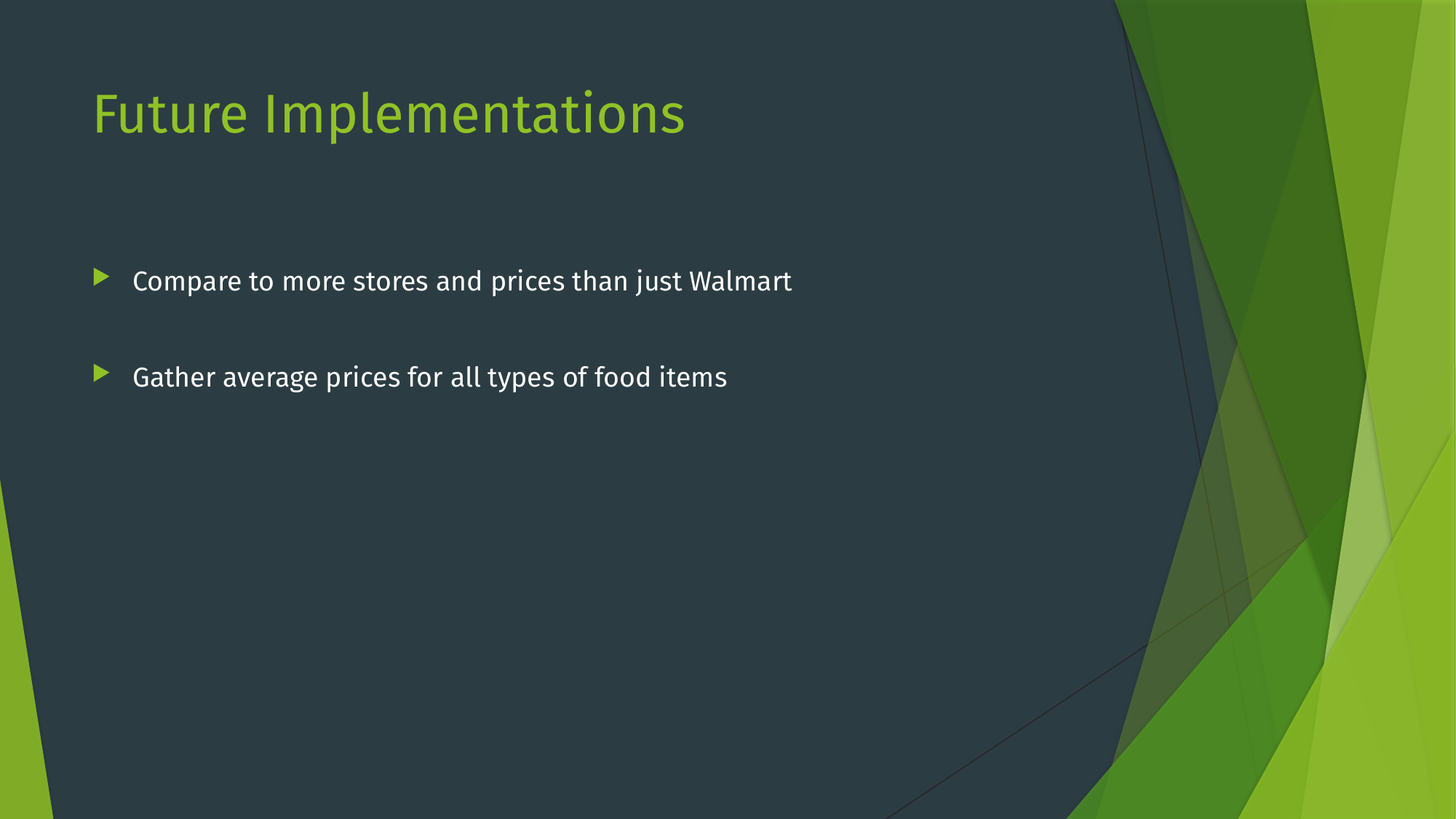

# Future Implementations
Compare to more stores and prices than just Walmart

Gather average prices for all types of food items